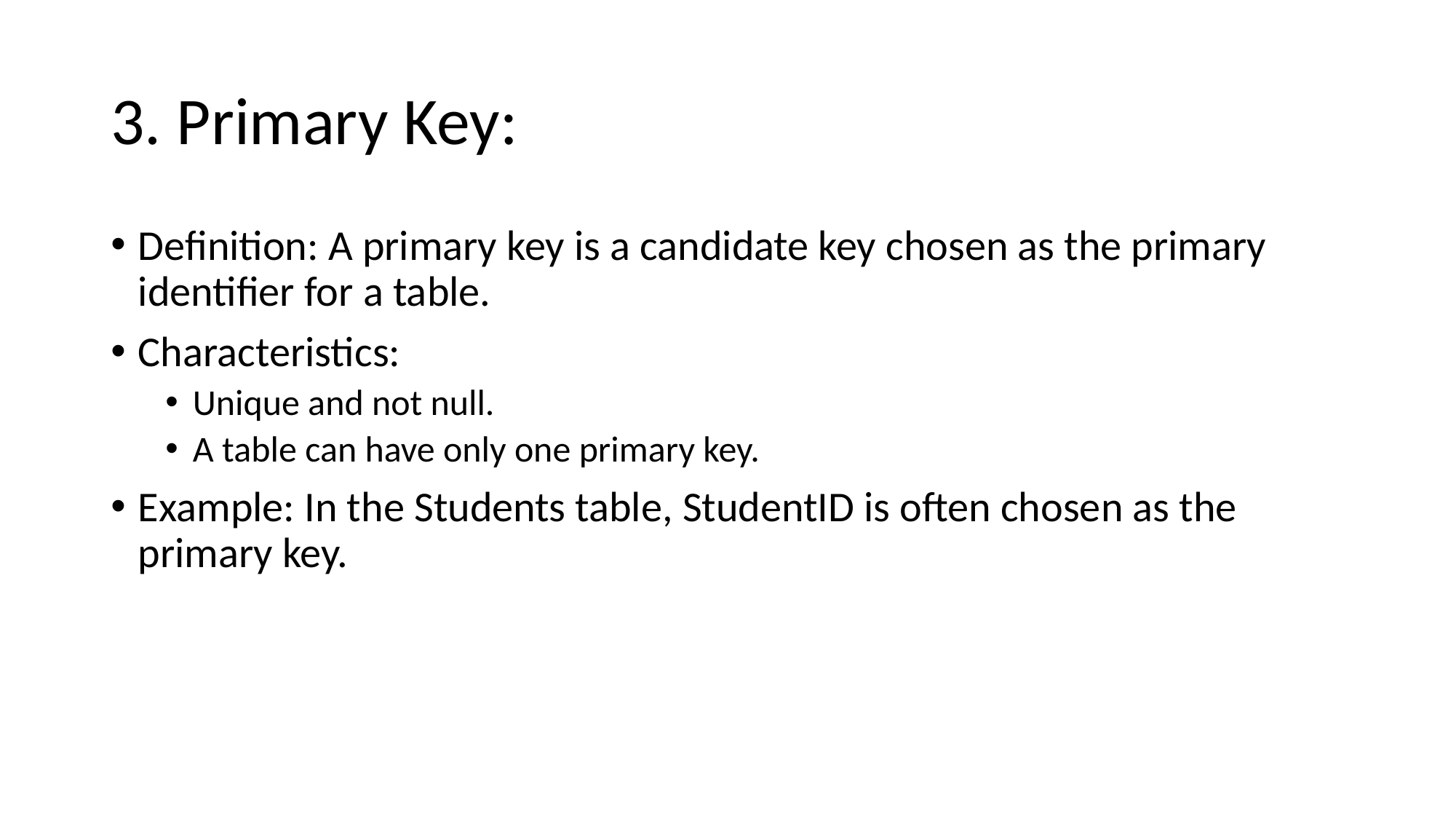

# 3. Primary Key:
Definition: A primary key is a candidate key chosen as the primary identifier for a table.
Characteristics:
Unique and not null.
A table can have only one primary key.
Example: In the Students table, StudentID is often chosen as the primary key.